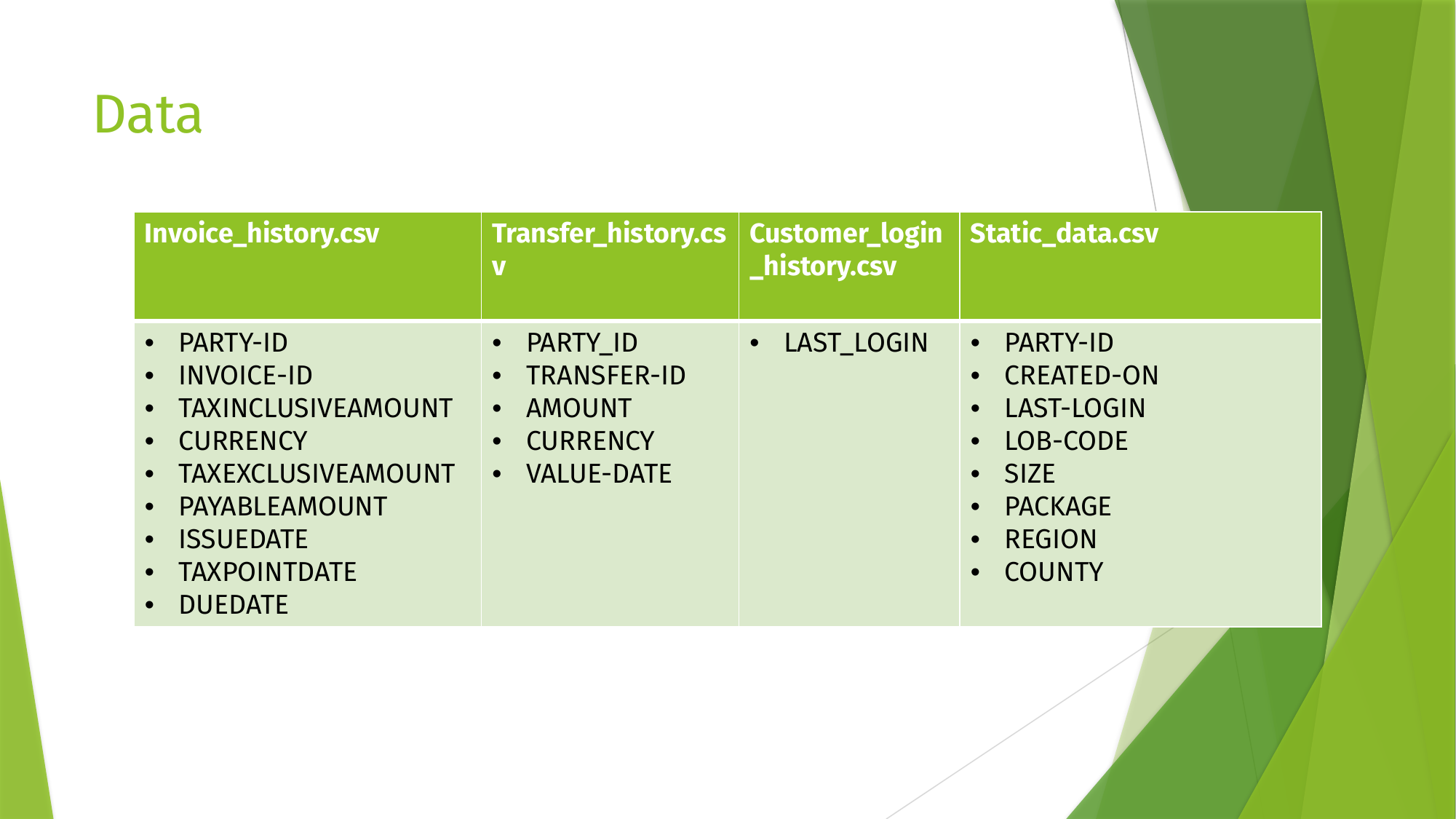

# Data
| Invoice\_history.csv | Transfer\_history.csv | Customer\_login\_history.csv | Static\_data.csv |
| --- | --- | --- | --- |
| PARTY-ID INVOICE-ID TAXINCLUSIVEAMOUNT CURRENCY TAXEXCLUSIVEAMOUNT PAYABLEAMOUNT ISSUEDATE TAXPOINTDATE DUEDATE | PARTY\_ID TRANSFER-ID AMOUNT CURRENCY VALUE-DATE | LAST\_LOGIN | PARTY-ID CREATED-ON LAST-LOGIN LOB-CODE SIZE PACKAGE REGION COUNTY |